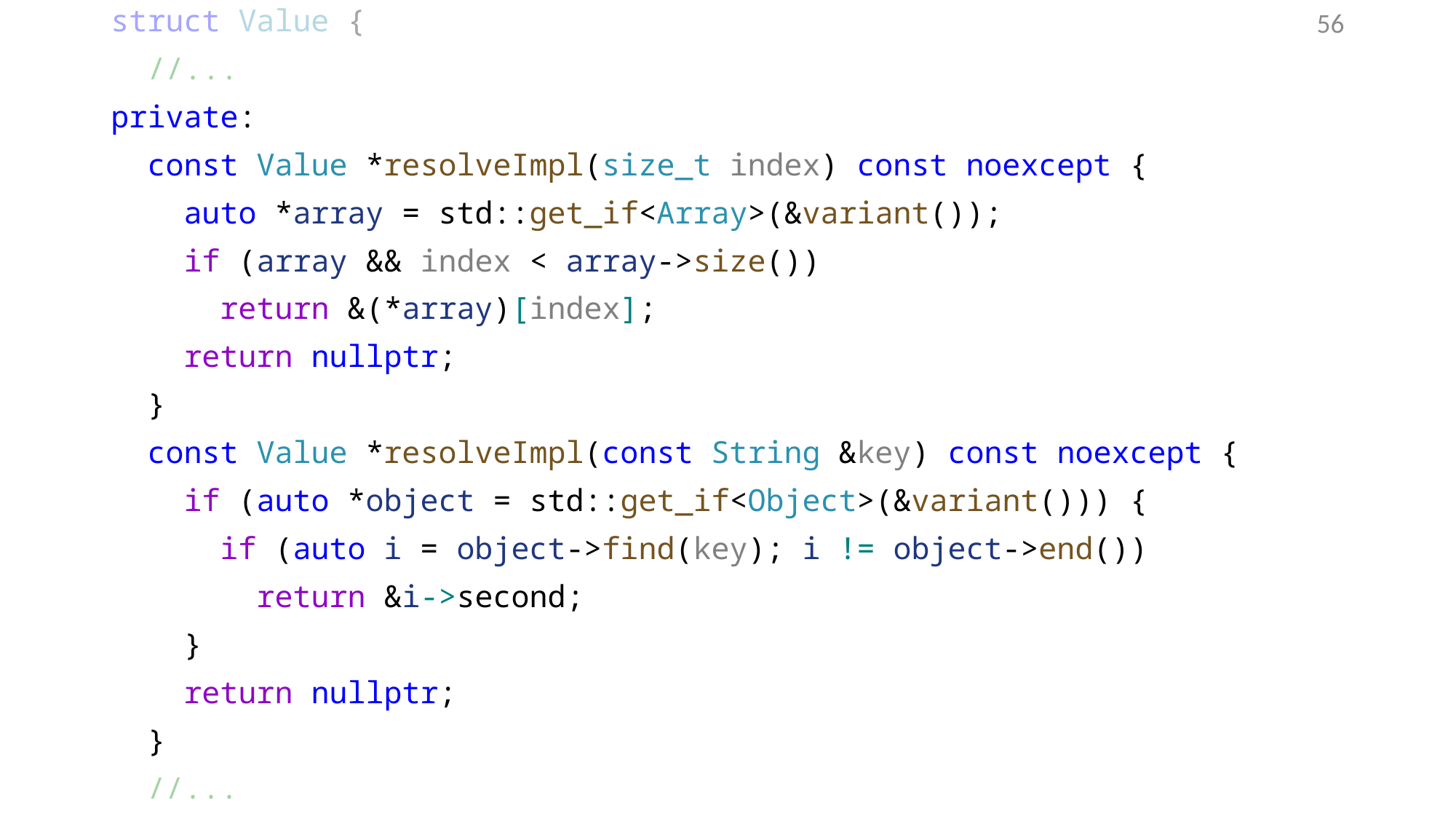

struct Value {
  //...
private:
  const Value *resolveImpl(size_t index) const noexcept {
    auto *array = std::get_if<Array>(&variant());
    if (array && index < array->size())
      return &(*array)[index];
    return nullptr;
  }
  const Value *resolveImpl(const String &key) const noexcept {
    if (auto *object = std::get_if<Object>(&variant())) {
      if (auto i = object->find(key); i != object->end())
        return &i->second;
    }
    return nullptr;
  }
  //...
56